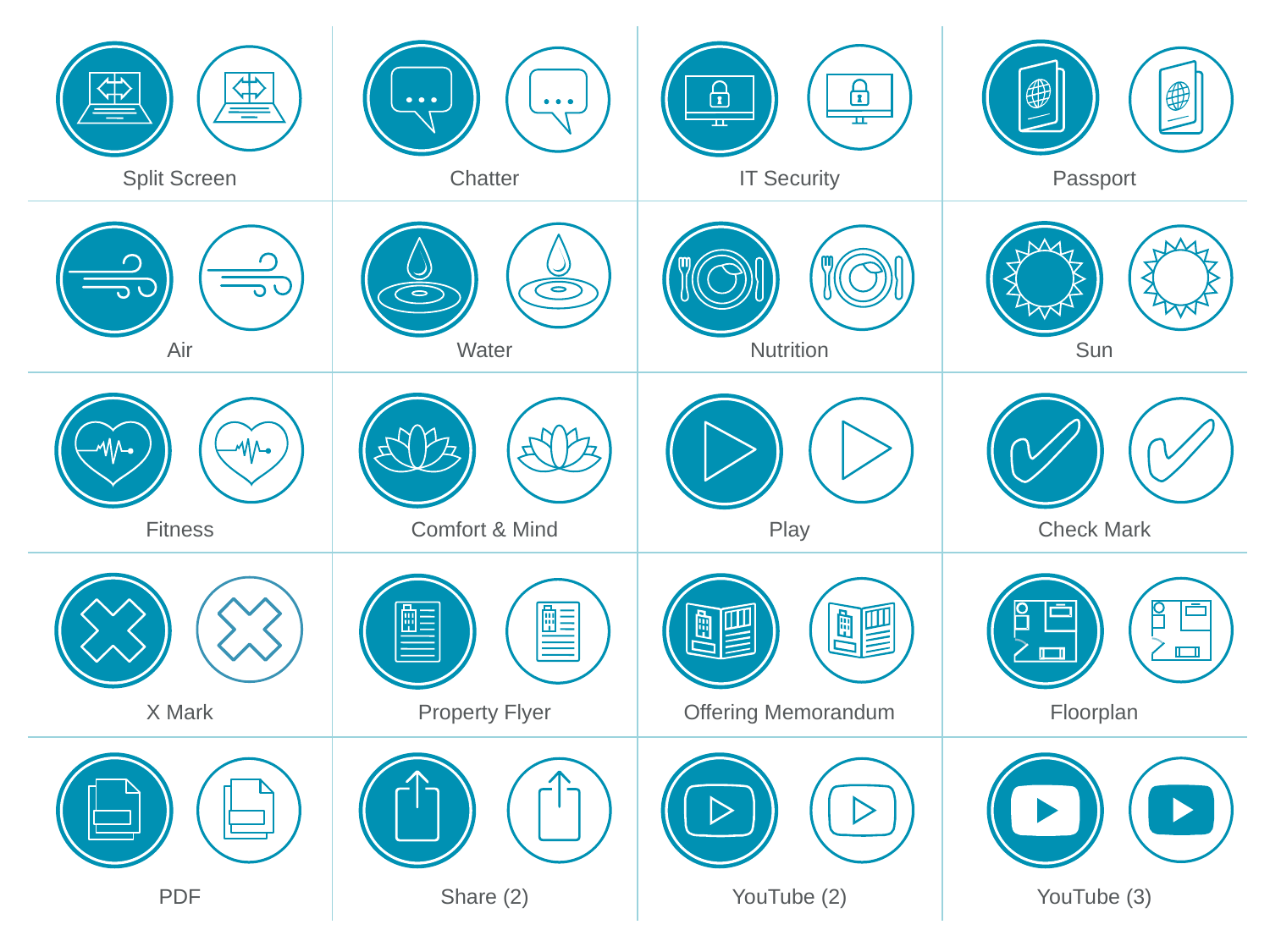

|  |  |  |  |
| --- | --- | --- | --- |
| Split Screen | Chatter | IT Security | Passport |
|  |  |  |  |
| Air | Water | Nutrition | Sun |
|  |  |  |  |
| Fitness | Comfort & Mind | Play | Check Mark |
|  |  |  |  |
| X Mark | Property Flyer | Offering Memorandum | Floorplan |
|  |  |  |  |
| PDF | Share (2) | YouTube (2) | YouTube (3) |